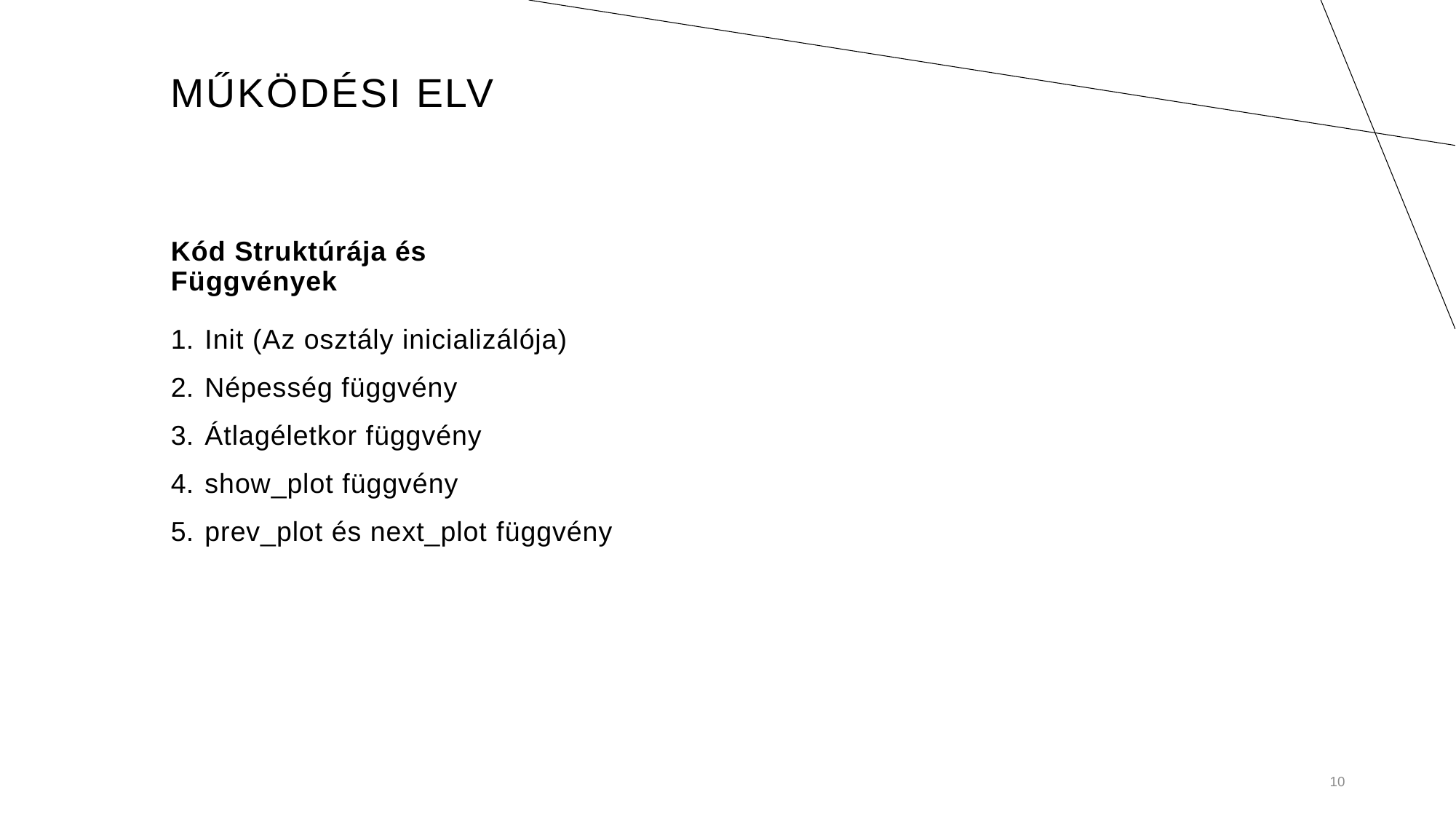

# Működési elv
Kód Struktúrája és Függvények
Init (Az osztály inicializálója)
Népesség függvény
Átlagéletkor függvény
show_plot függvény
prev_plot és next_plot függvény
10